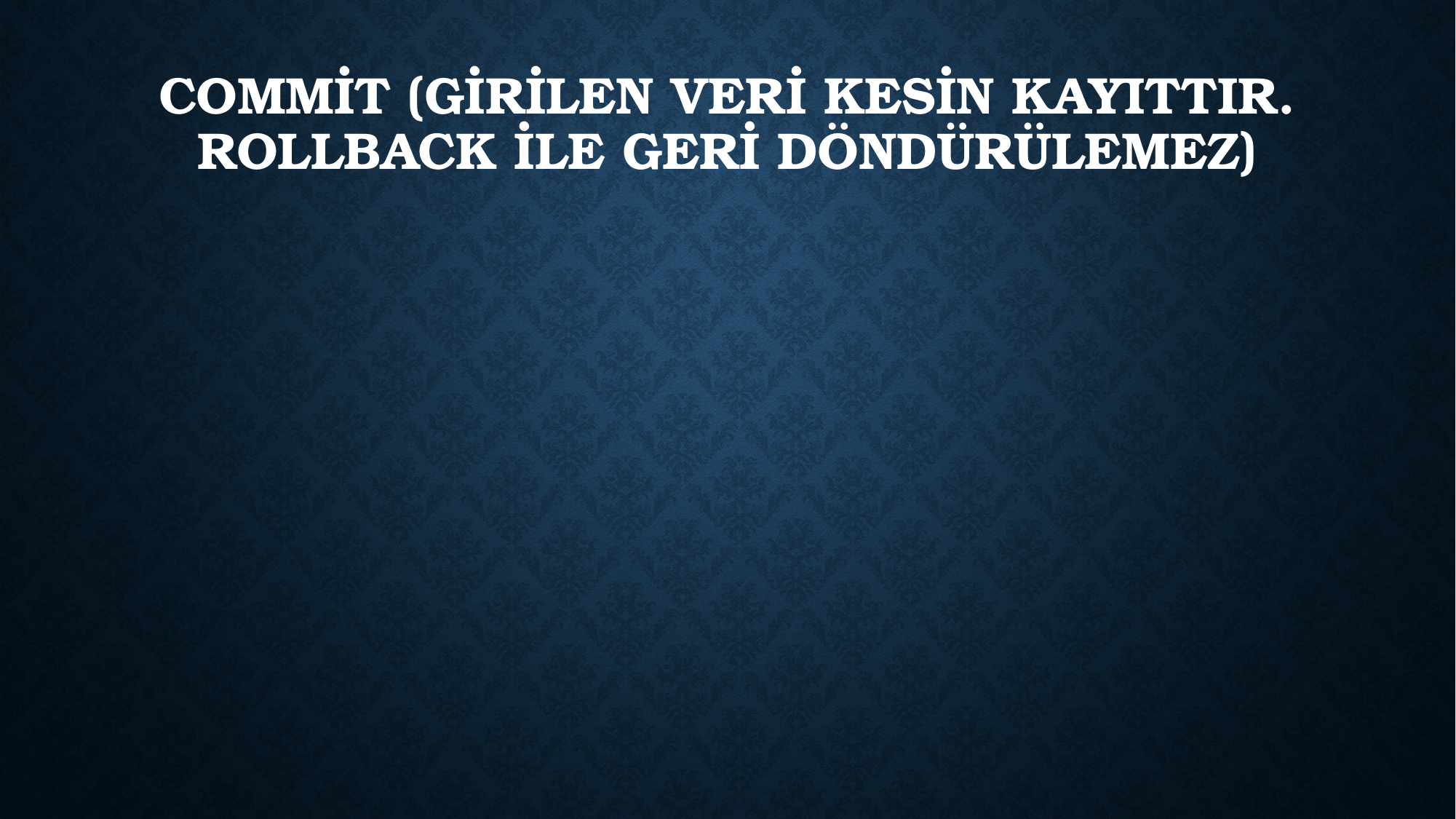

# COMMİT (Girilen veri kesin kayıttır. Rollback ile geri döndürülemez)